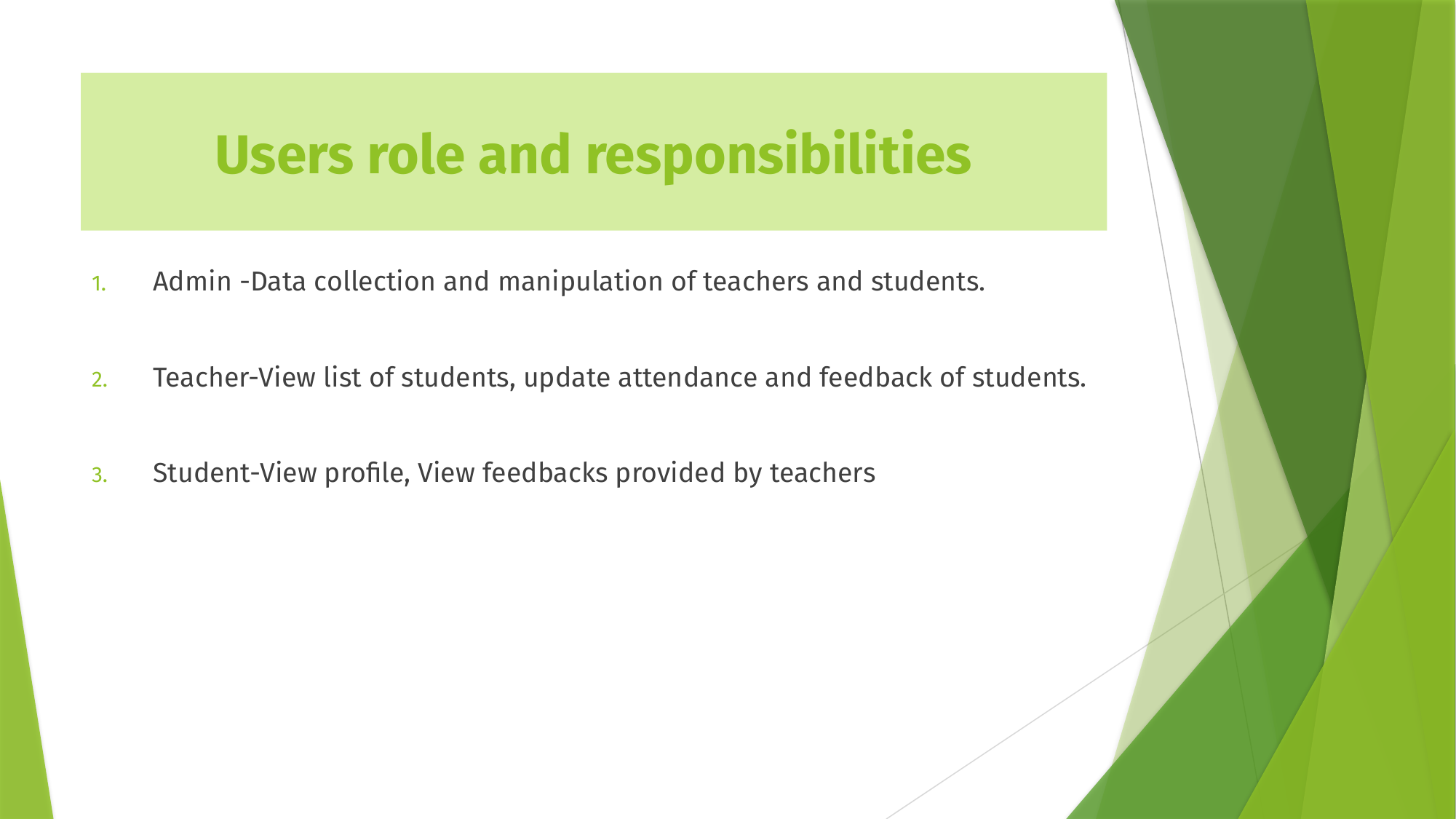

# Users role and responsibilities
Admin -Data collection and manipulation of teachers and students.

Teacher-View list of students, update attendance and feedback of students.

Student-View profile, View feedbacks provided by teachers